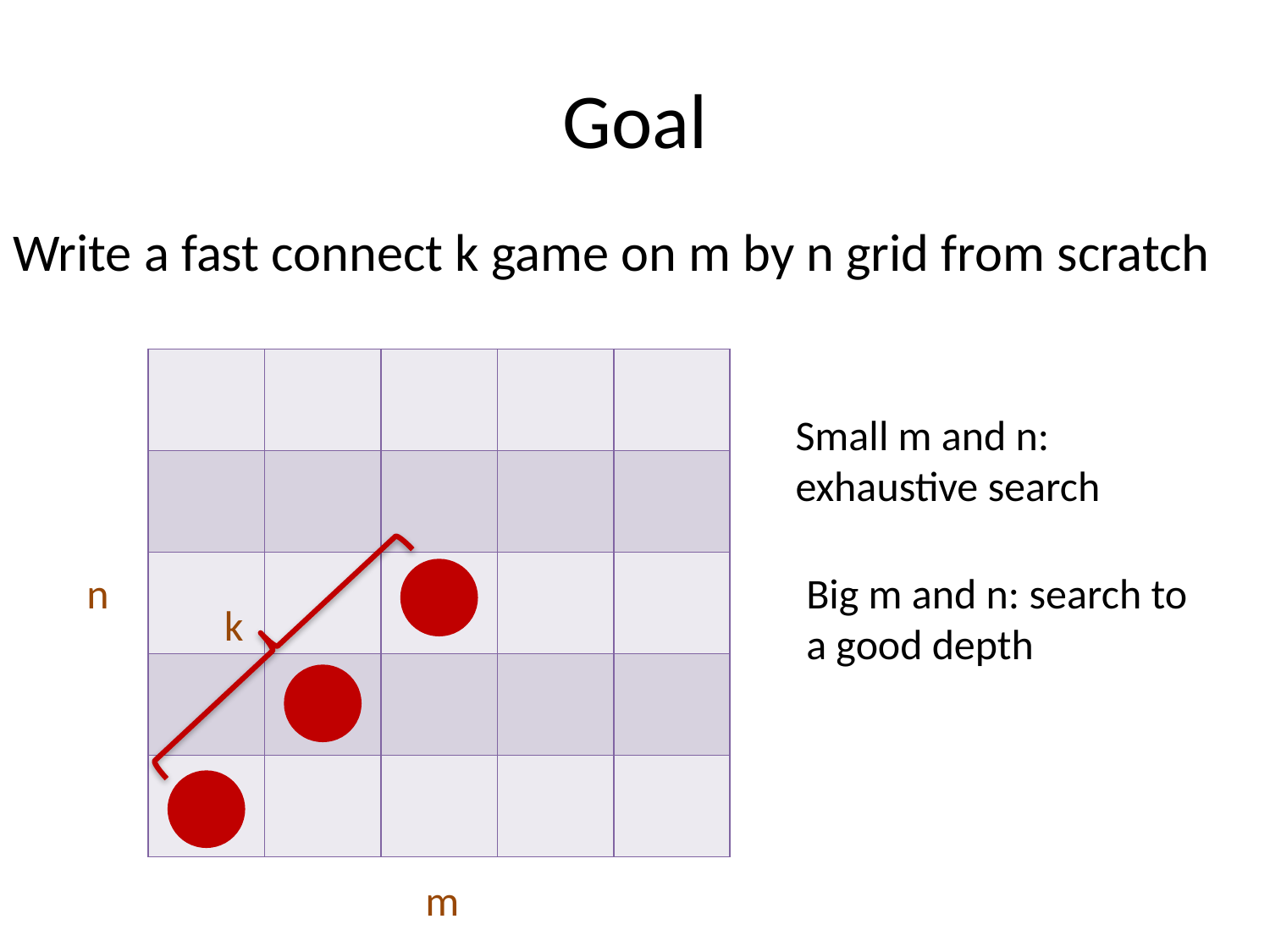

# Goal
Write a fast connect k game on m by n grid from scratch
|  |  |  |  |  |
| --- | --- | --- | --- | --- |
|  |  |  |  |  |
|  |  |  |  |  |
|  |  |  |  |  |
|  |  |  |  |  |
Small m and n: exhaustive search

n

Big m and n: search to a good depth
k

m